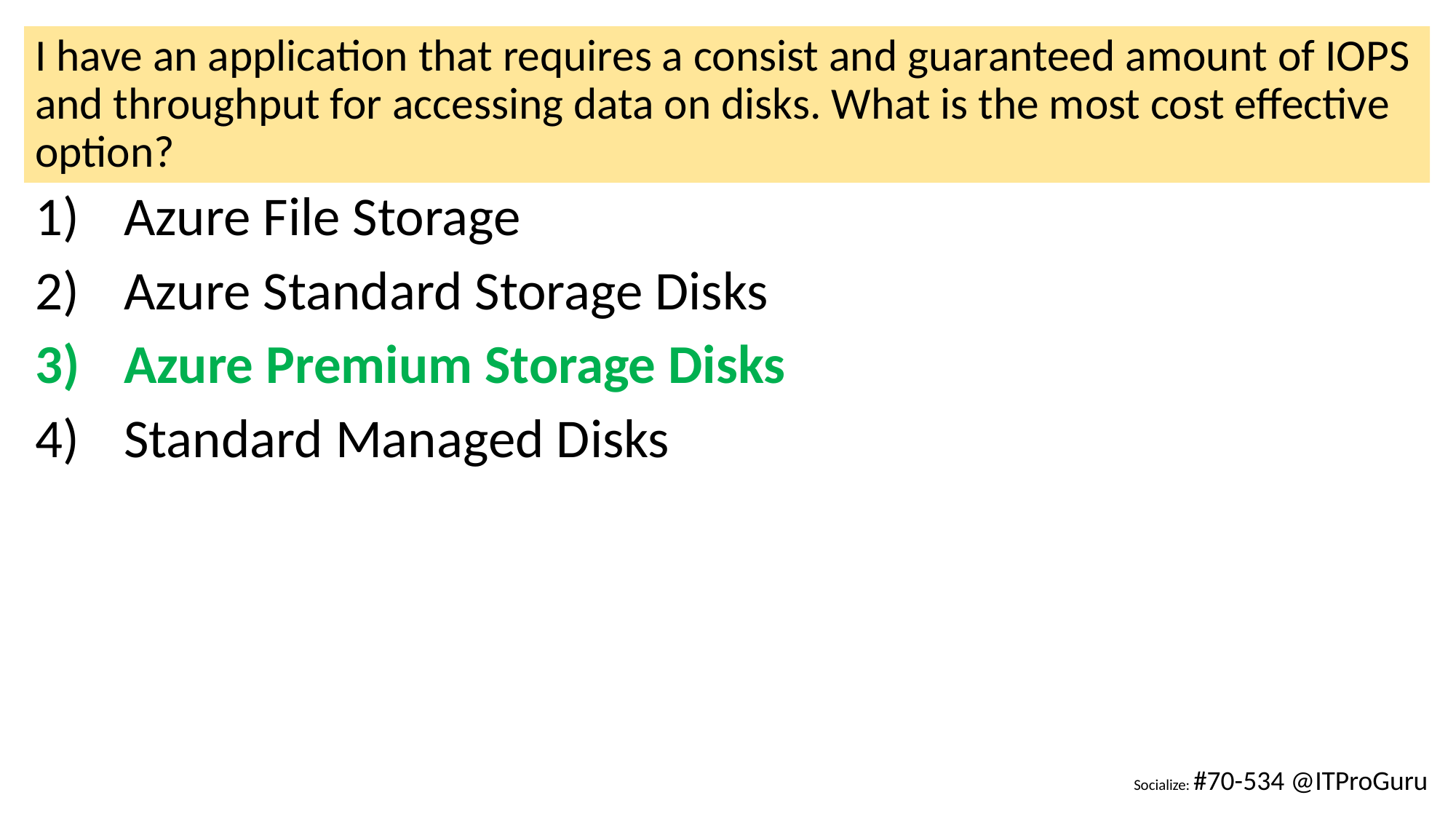

# I have an application that requires a consist and guaranteed amount of IOPS and throughput for accessing data on disks. What is the most cost effective option?
Azure File Storage
Azure Standard Storage Disks
Azure Premium Storage Disks
Standard Managed Disks